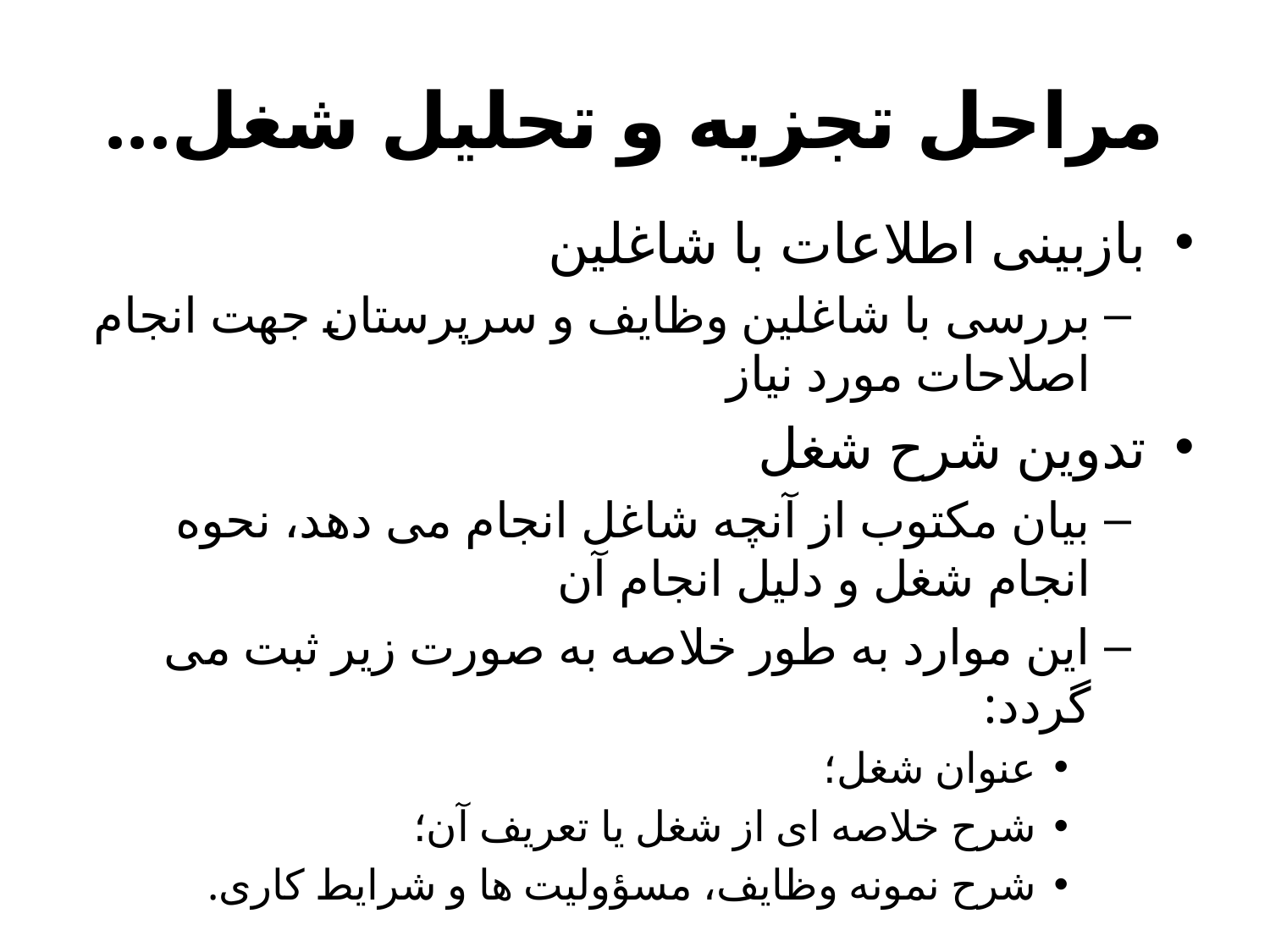

# مراحل تجزيه و تحليل شغل...
بازبينى اطلاعات با شاغلين
بررسی با شاغلين وظايف و سرپرستان جهت انجام اصلاحات مورد نياز
تدوين شرح شغل
بيان مكتوب از آنچه شاغل انجام مى دهد، نحوه انجام شغل و دليل انجام آن
اين موارد به طور خلاصه به صورت زير ثبت مى گردد:
عنوان شغل؛
شرح خلاصه اى از شغل يا تعريف آن؛
شرح نمونه وظايف، مسؤوليت ها و شرايط كارى.